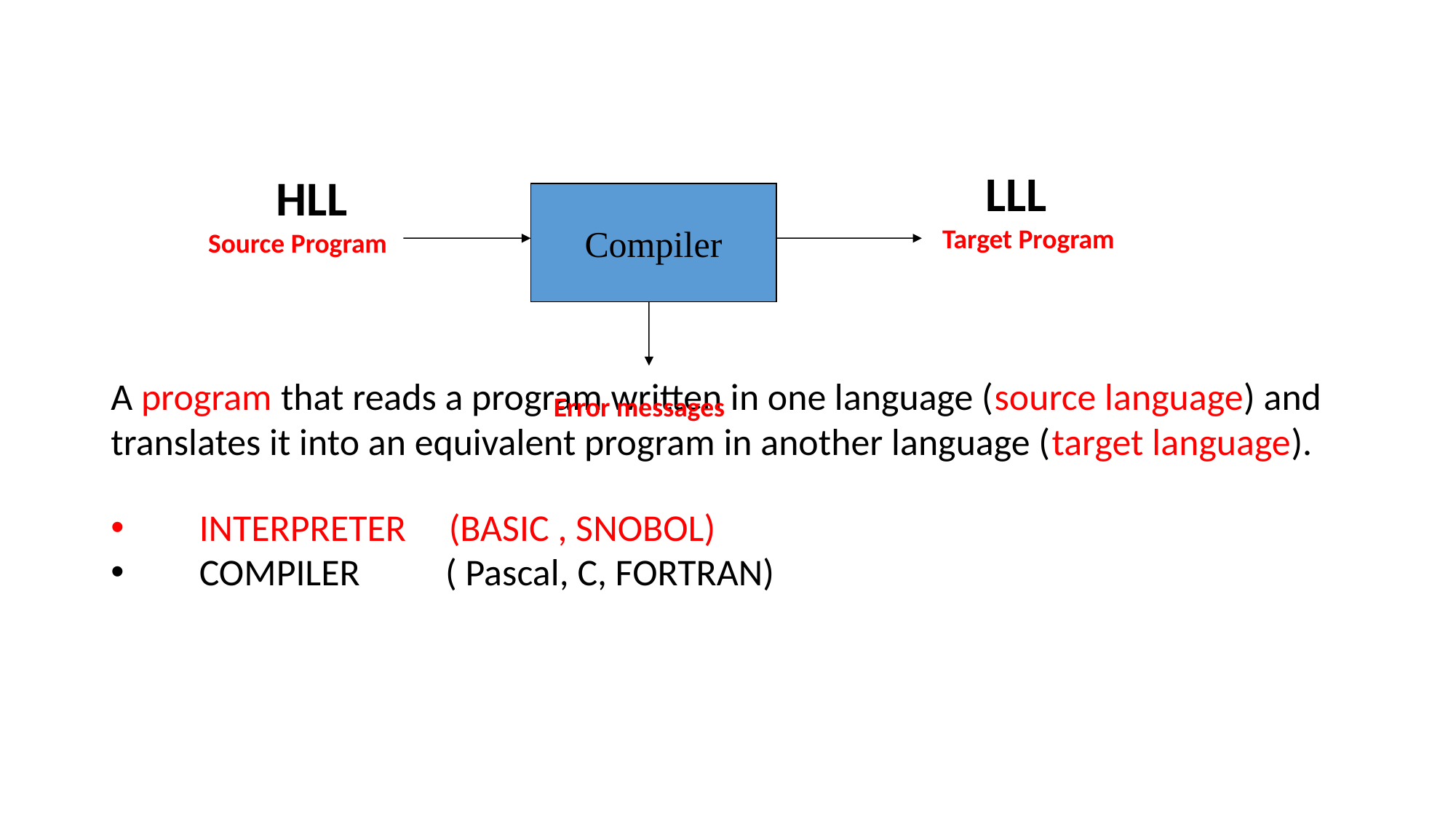

A program that reads a program written in one language (source language) and
translates it into an equivalent program in another language (target language).

       INTERPRETER     (BASIC , SNOBOL)
       COMPILER          ( Pascal, C, FORTRAN)

       LLL
Target Program
           HLL
Source Program
Compiler

 Error messages